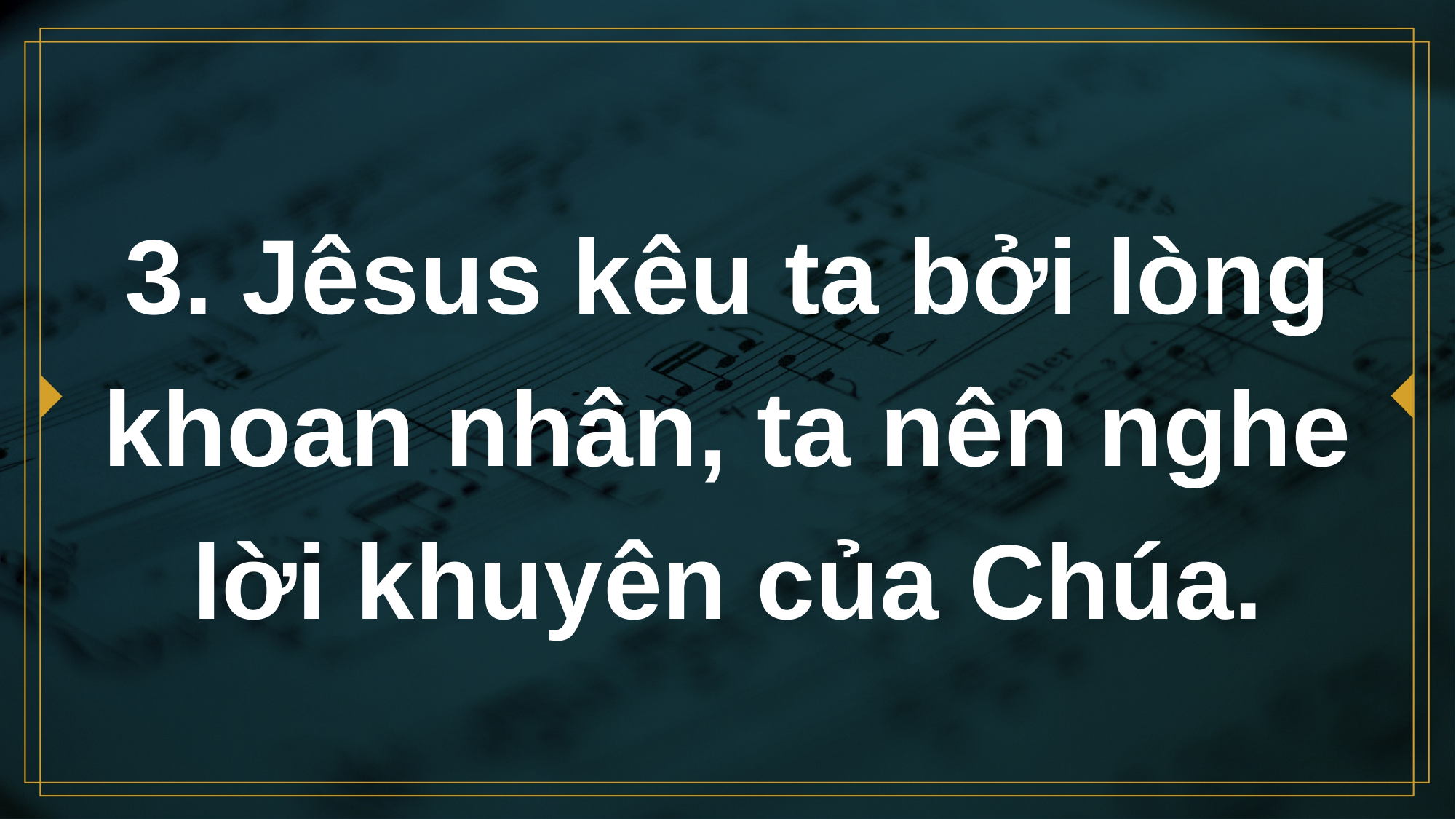

# 3. Jêsus kêu ta bởi lòng khoan nhân, ta nên nghe lời khuyên của Chúa.